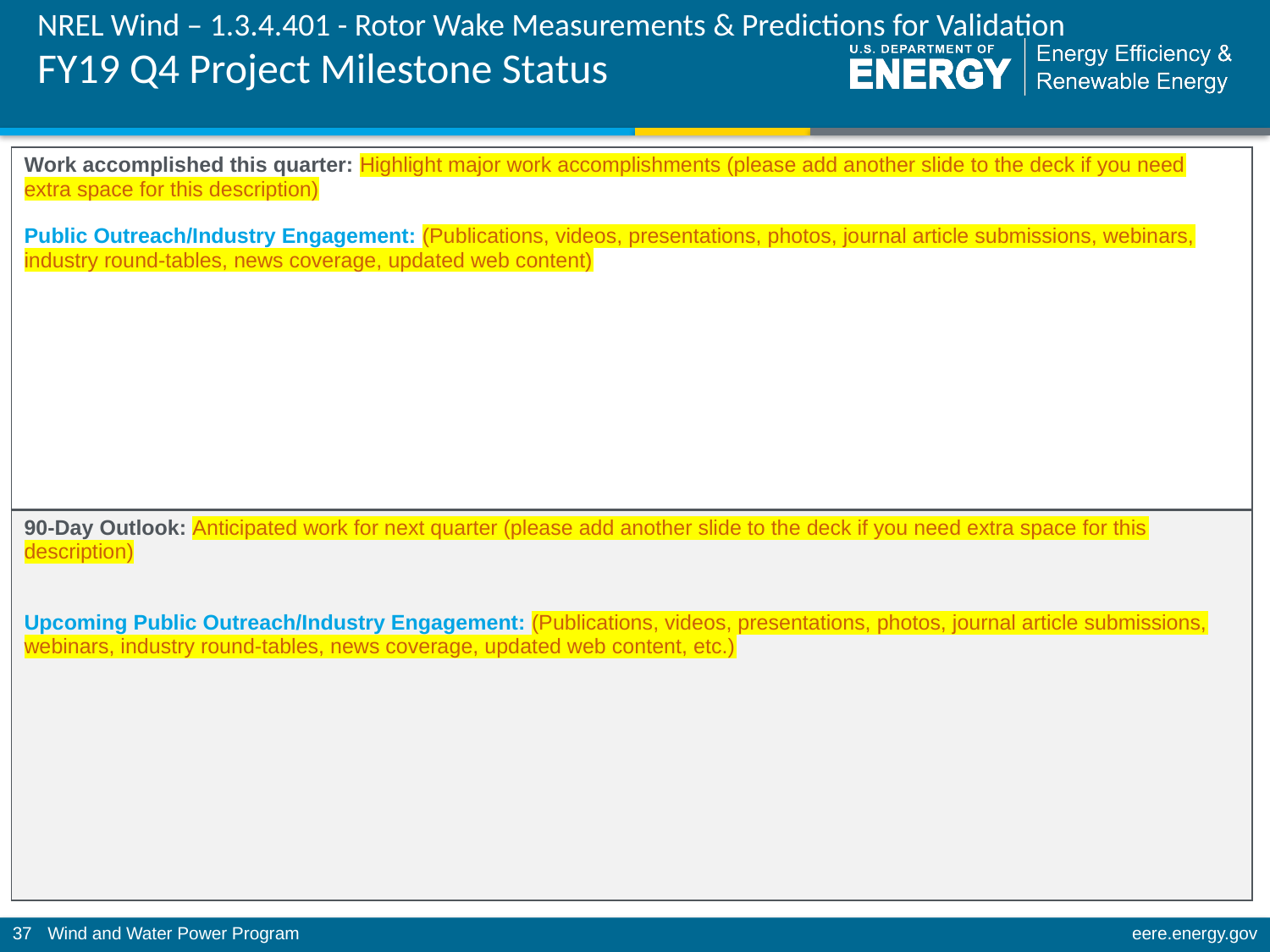

# NREL Wind – 1.3.4.401 - Rotor Wake Measurements & Predictions for Validation FY19 Q4 Project Milestone Status

| Work accomplished this quarter: Highlight major work accomplishments (please add another slide to the deck if you need extra space for this description) Public Outreach/Industry Engagement: (Publications, videos, presentations, photos, journal article submissions, webinars, industry round-tables, news coverage, updated web content) |
| --- |
| 90-Day Outlook: Anticipated work for next quarter (please add another slide to the deck if you need extra space for this description) Upcoming Public Outreach/Industry Engagement: (Publications, videos, presentations, photos, journal article submissions, webinars, industry round-tables, news coverage, updated web content, etc.) |